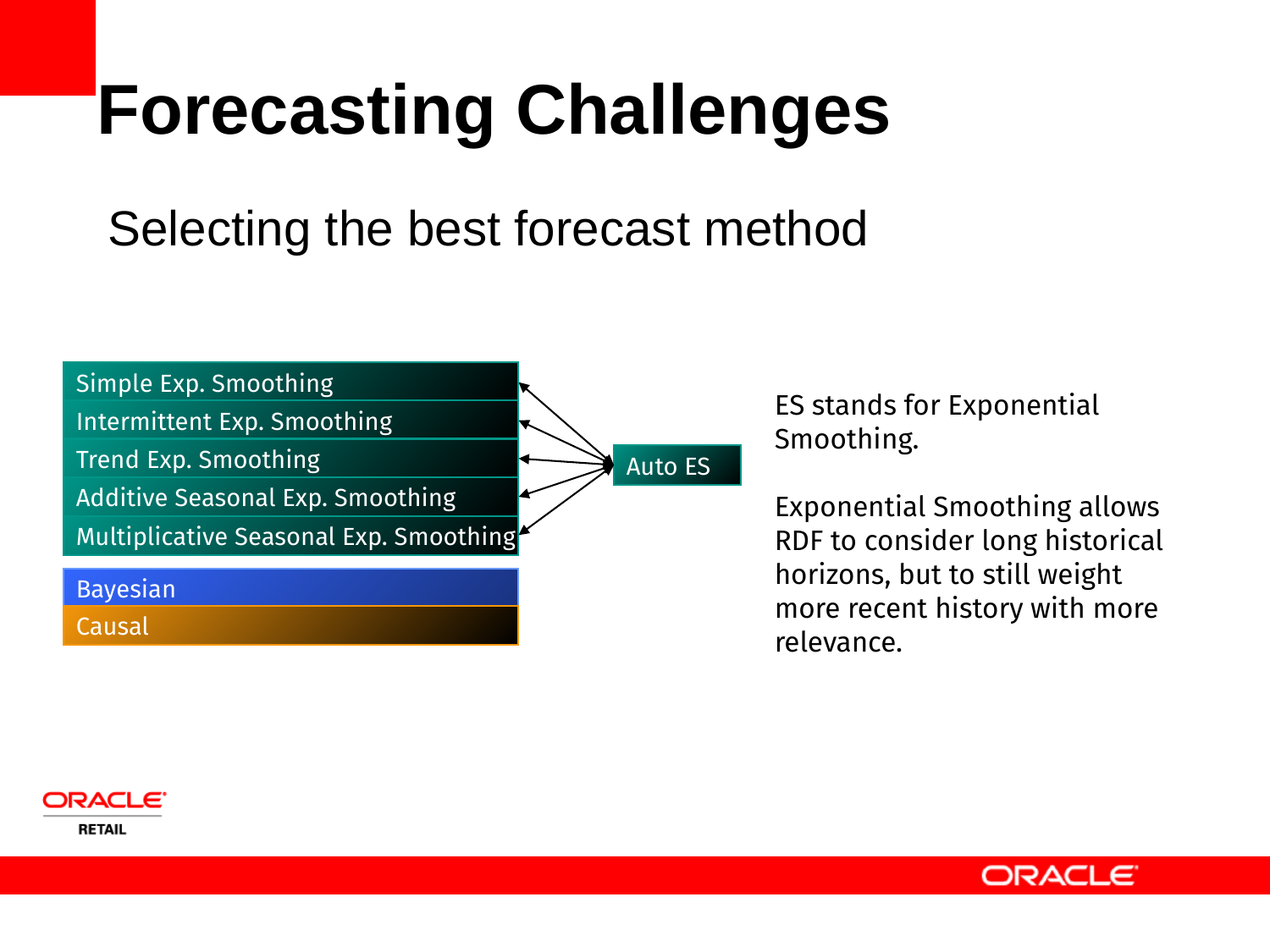

Forecasting Challenges
Selecting the best forecast method
Simple Exp. Smoothing
Simple Exp. Smoothing
Intermittent Exp. Smoothing
Intermittent Exp. Smoothing
Trend Exp. Smoothing
Trend Exp. Smoothing
Auto ES
Additive Seasonal Exp. Smoothing
Additive Seasonal Exp. Smoothing
Multiplicative Seasonal Exp. Smoothing
Bayesian
Causal
ES stands for Exponential Smoothing.

Exponential Smoothing allows RDF to consider long historical horizons, but to still weight more recent history with more relevance.